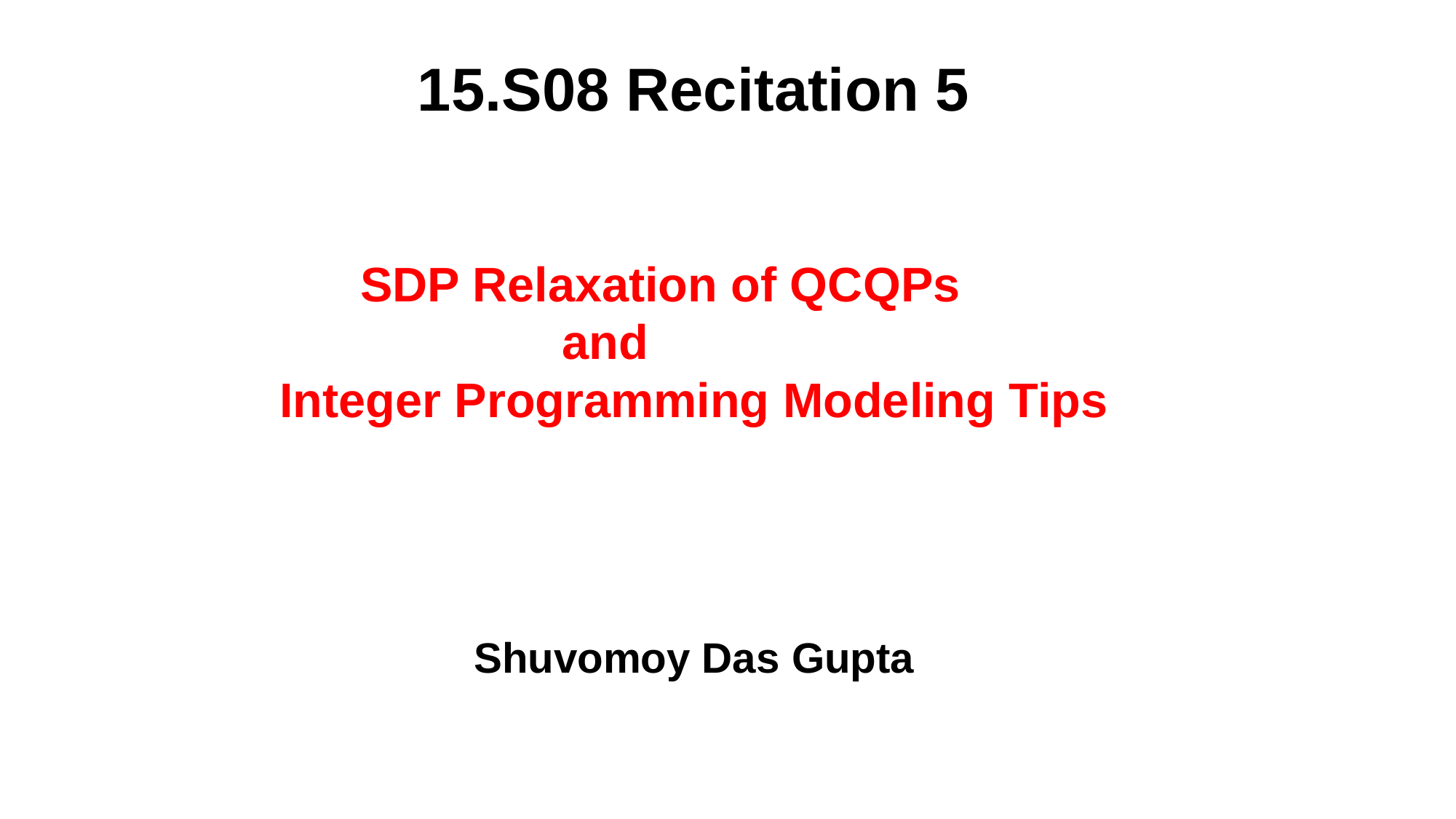

15.S08 Recitation 5

      SDP Relaxation of QCQPs
                     and
Integer Programming Modeling Tips
Shuvomoy Das Gupta